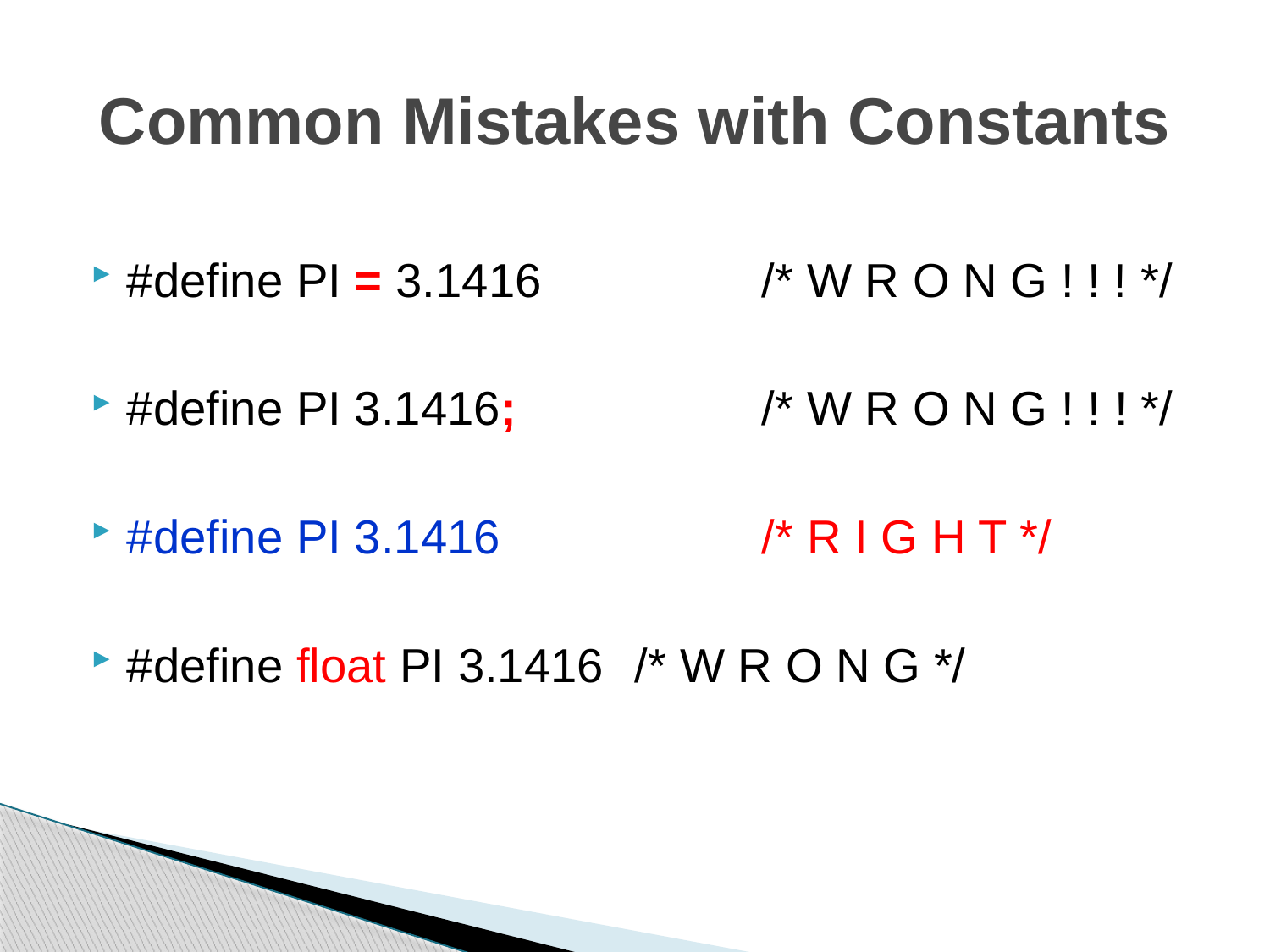

# Common Mistakes with Constants
#define PI = 3.1416 		/* W R O N G ! ! ! */

#define PI 3.1416; 		/* W R O N G ! ! ! */

#define PI 3.1416 		/* R I G H T */

#define float PI 3.1416 	/* W R O N G */